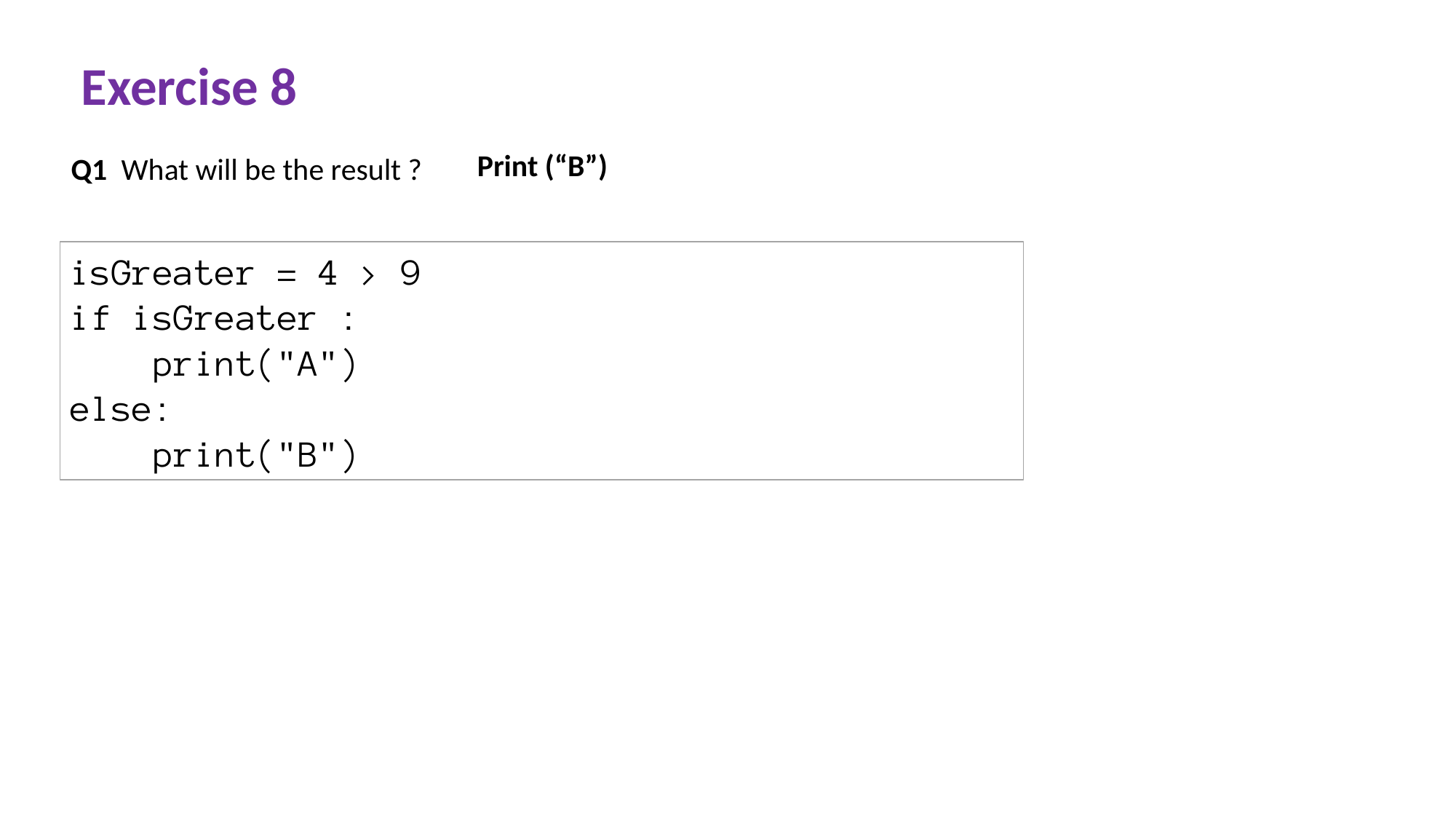

Exercise 8
Print (“B”)
Q1  What will be the result ?
isGreater = 4 > 9
if isGreater :
    print("A")
else:
    print("B")